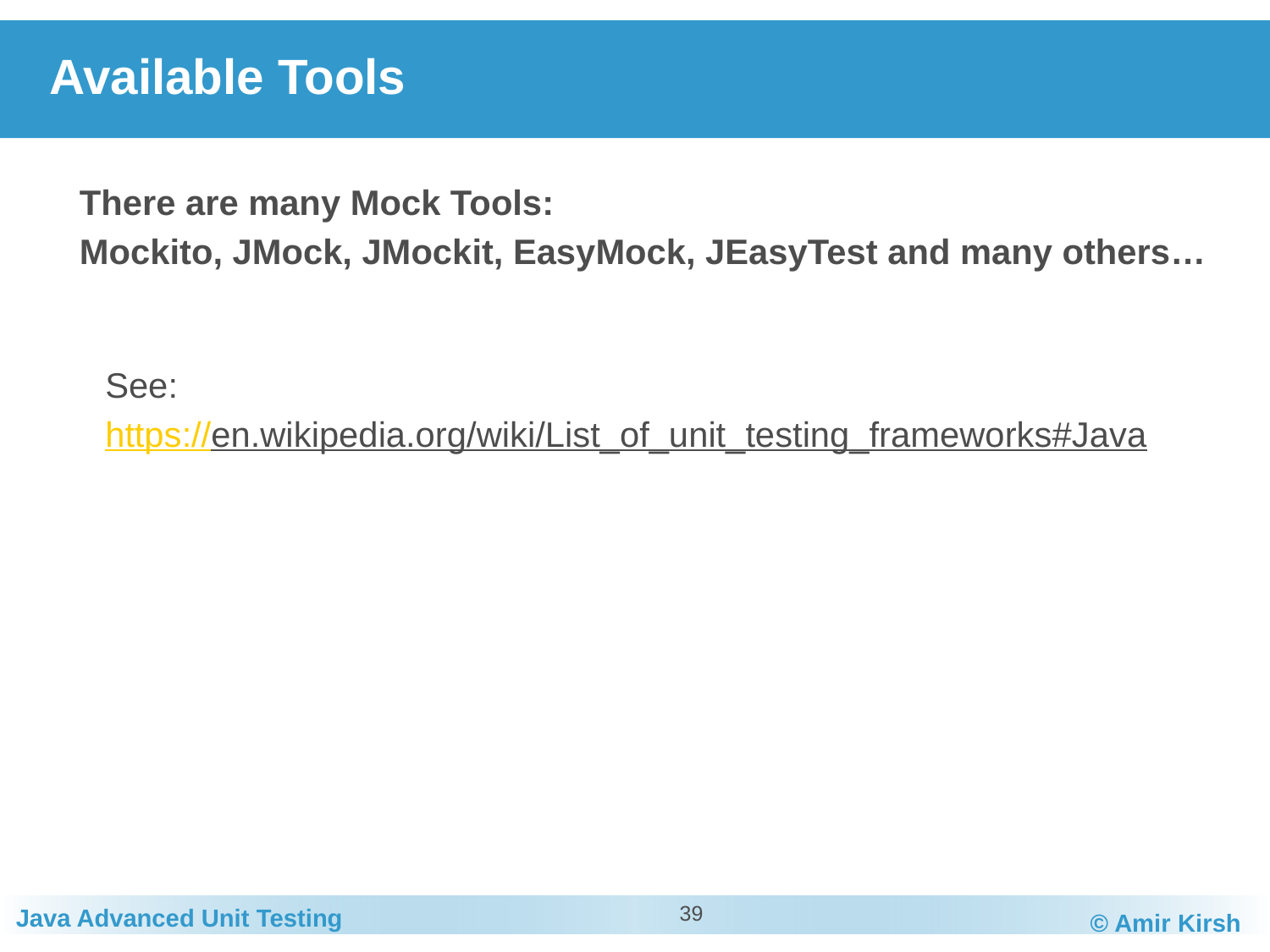

# Available Tools
	There are many Mock Tools:
	Mockito, JMock, JMockit, EasyMock, JEasyTest and many others…

See:
https://en.wikipedia.org/wiki/List_of_unit_testing_frameworks#Java

39